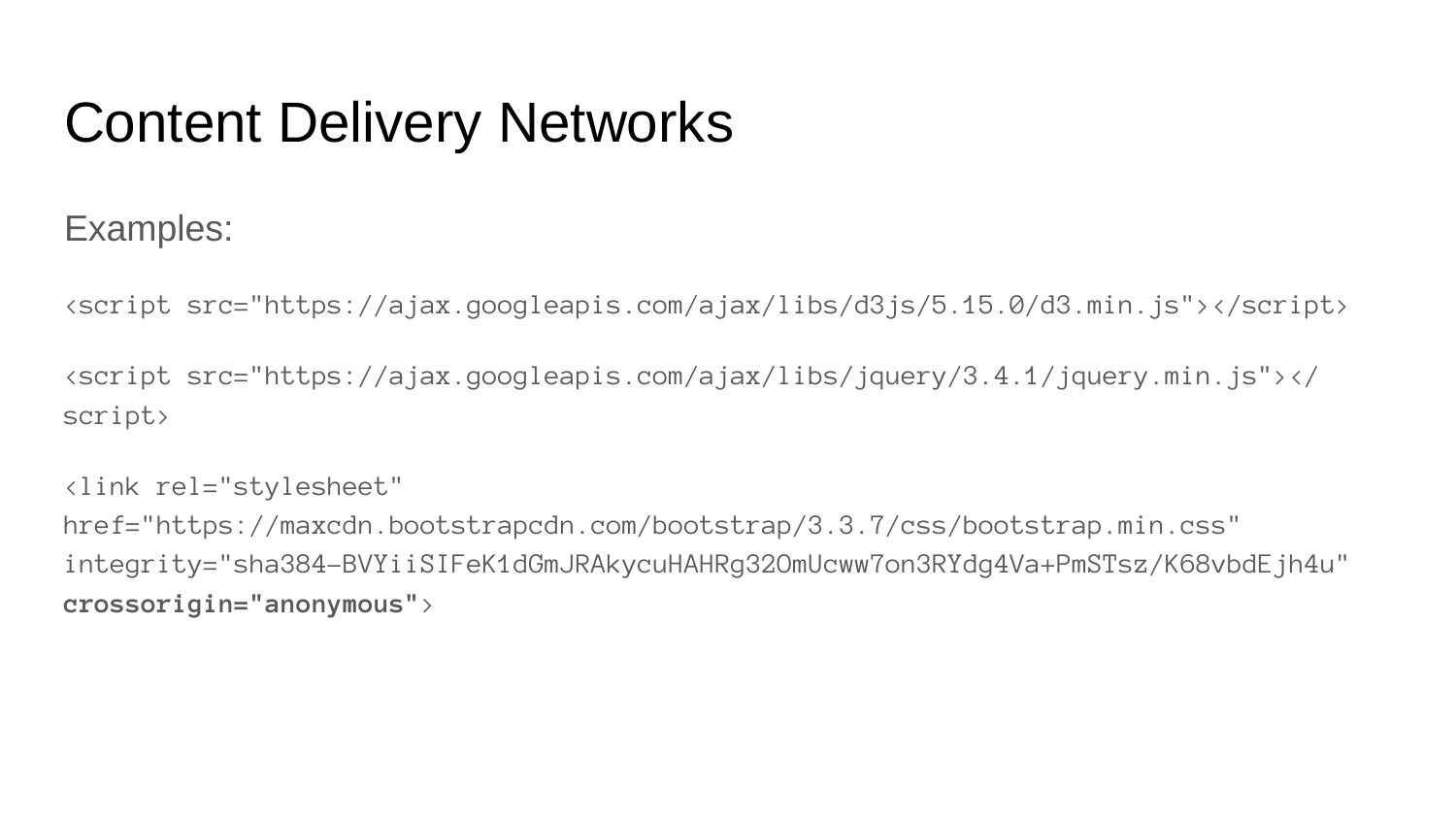

# Content Delivery Networks
Examples:
<script src="https://ajax.googleapis.com/ajax/libs/d3js/5.15.0/d3.min.js"></script>
<script src="https://ajax.googleapis.com/ajax/libs/jquery/3.4.1/jquery.min.js"></script>
<link rel="stylesheet" href="https://maxcdn.bootstrapcdn.com/bootstrap/3.3.7/css/bootstrap.min.css" integrity="sha384-BVYiiSIFeK1dGmJRAkycuHAHRg32OmUcww7on3RYdg4Va+PmSTsz/K68vbdEjh4u" crossorigin="anonymous">